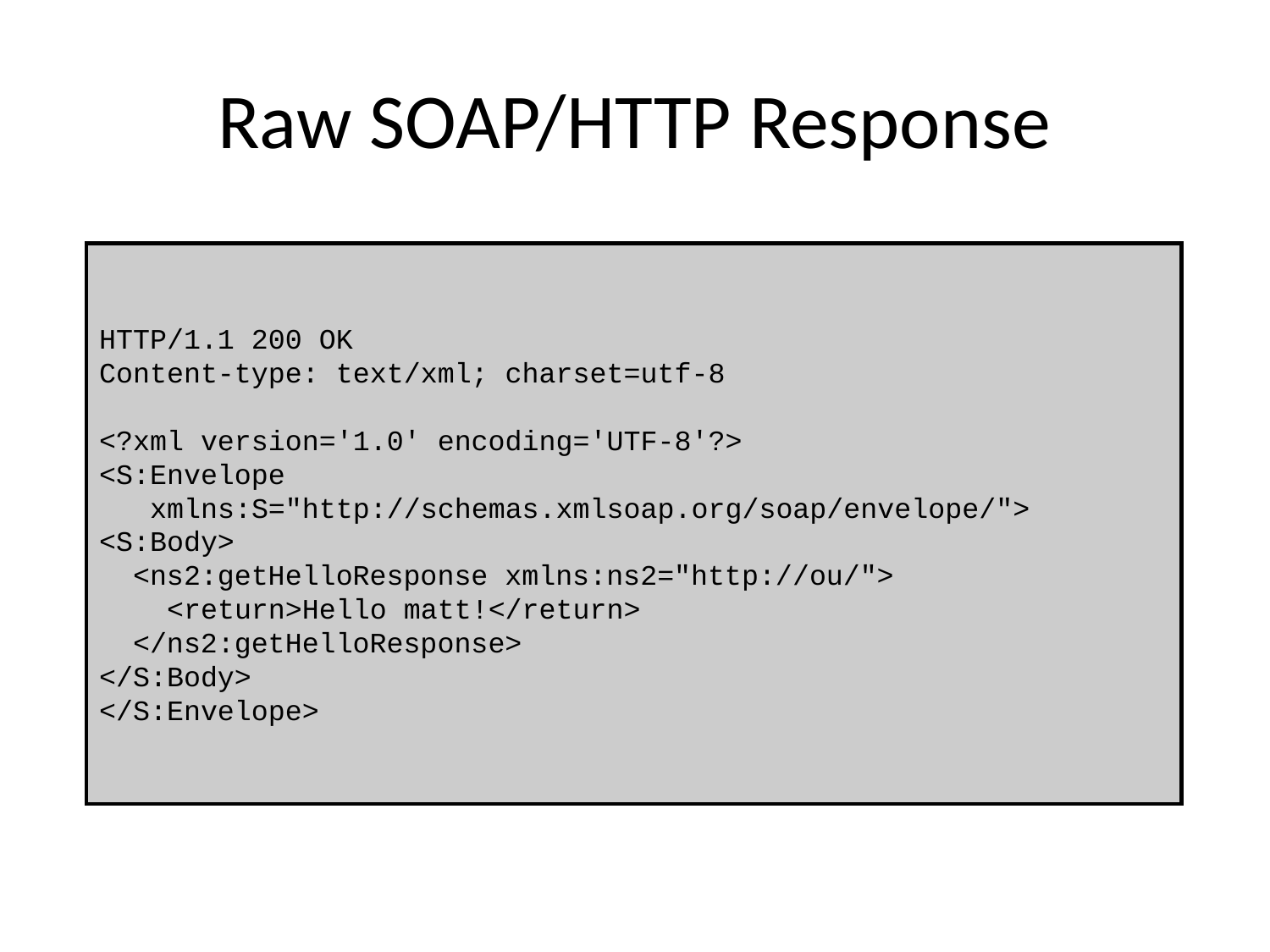

# Raw SOAP/HTTP Response
HTTP/1.1 200 OK
Content-type: text/xml; charset=utf-8

<?xml version='1.0' encoding='UTF-8'?>
<S:Envelope
   xmlns:S="http://schemas.xmlsoap.org/soap/envelope/">
<S:Body>
  <ns2:getHelloResponse xmlns:ns2="http://ou/">
    <return>Hello matt!</return>
  </ns2:getHelloResponse>
</S:Body>
</S:Envelope>